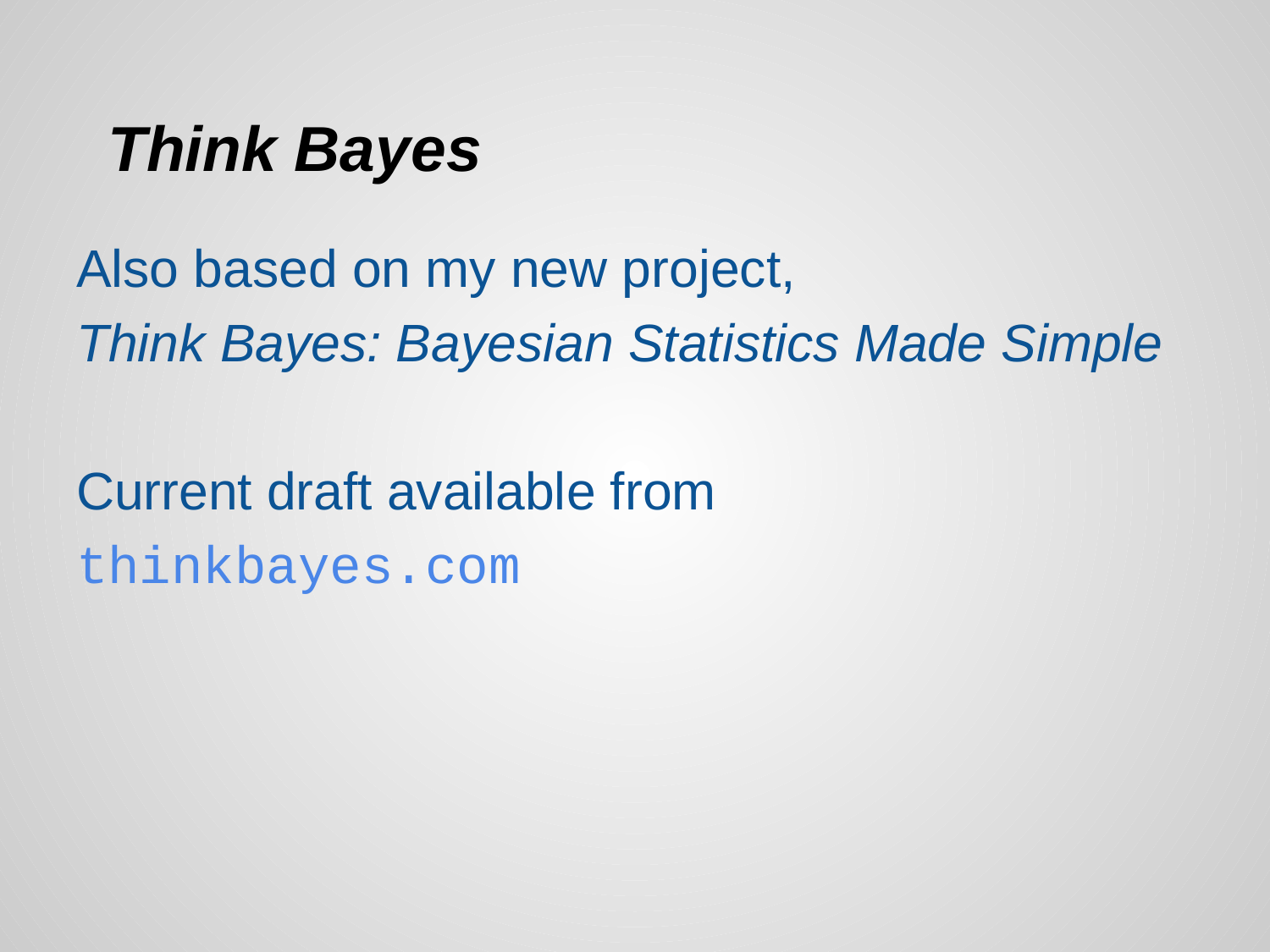

# Think Bayes
Also based on my new project,
Think Bayes: Bayesian Statistics Made Simple

Current draft available from
thinkbayes.com